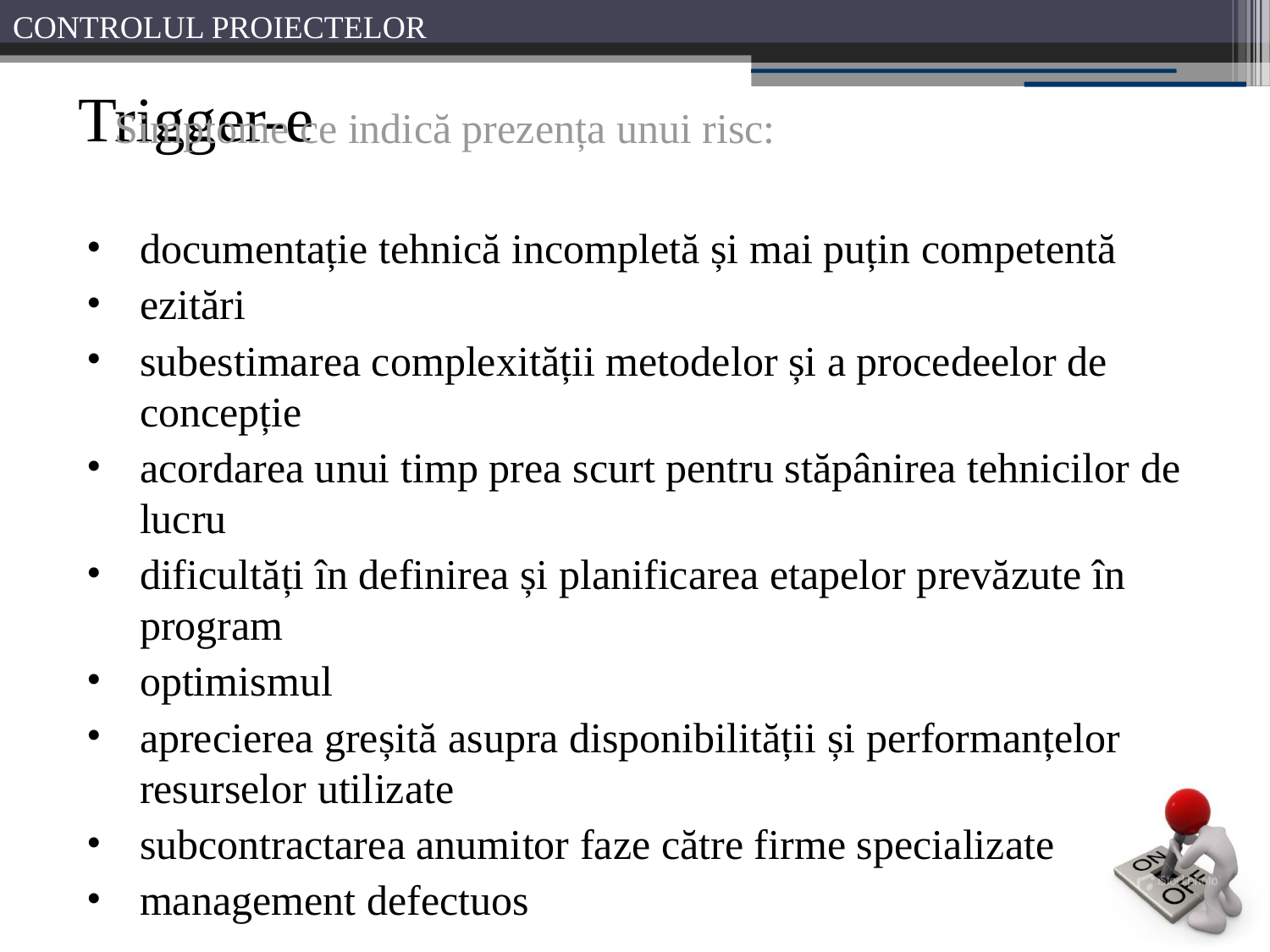

# Trigger-e

Simptome ce indică prezența unui risc:

documentație tehnică incompletă și mai puțin competentă
ezitări
subestimarea complexității metodelor și a procedeelor de concepție
acordarea unui timp prea scurt pentru stăpânirea tehnicilor de lucru
dificultăți în definirea și planificarea etapelor prevăzute în program
optimismul
aprecierea greșită asupra disponibilității și performanțelor resurselor utilizate
subcontractarea anumitor faze către firme specializate
management defectuos